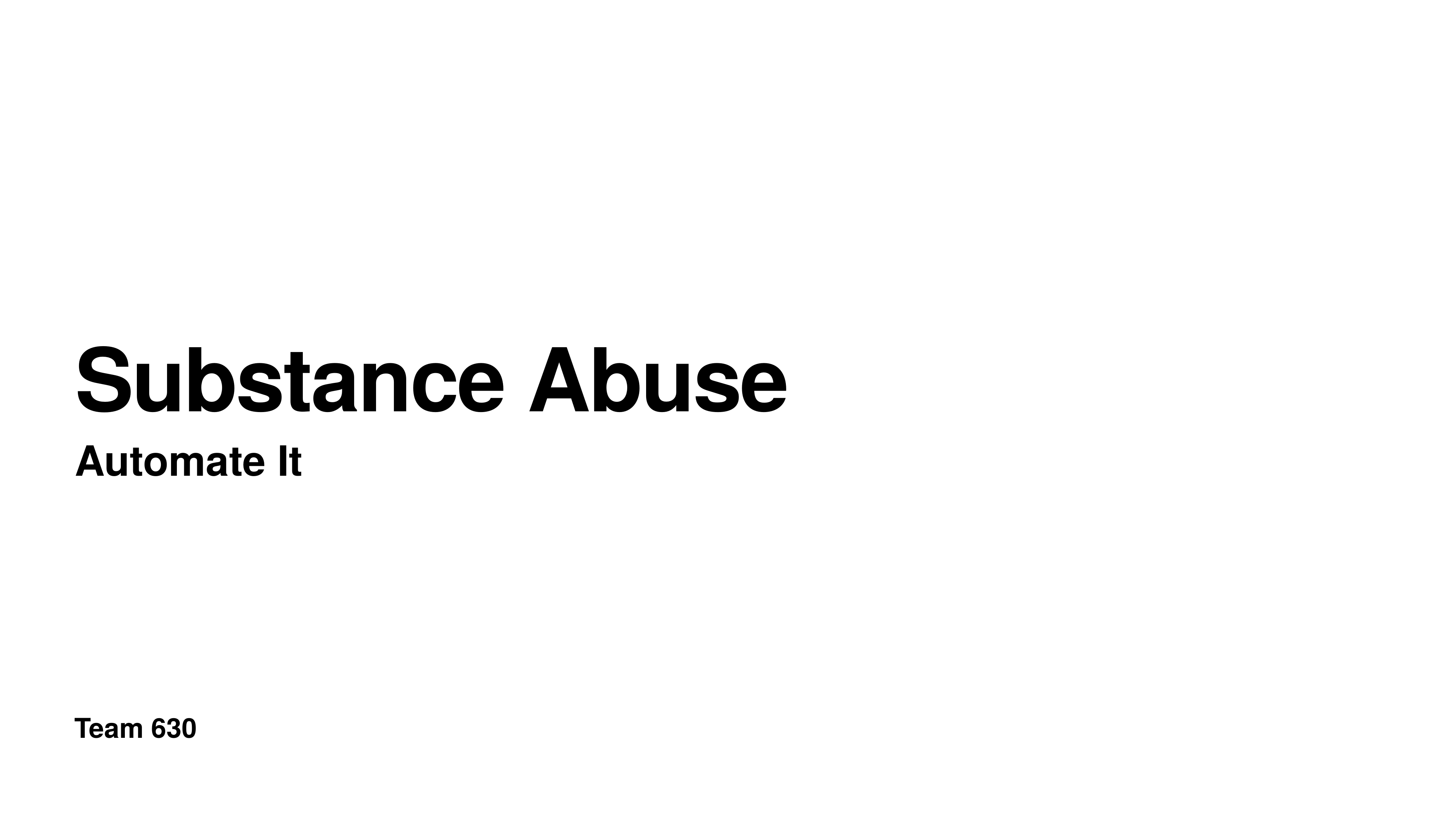

# Substance Abuse
Automate It
Team 630